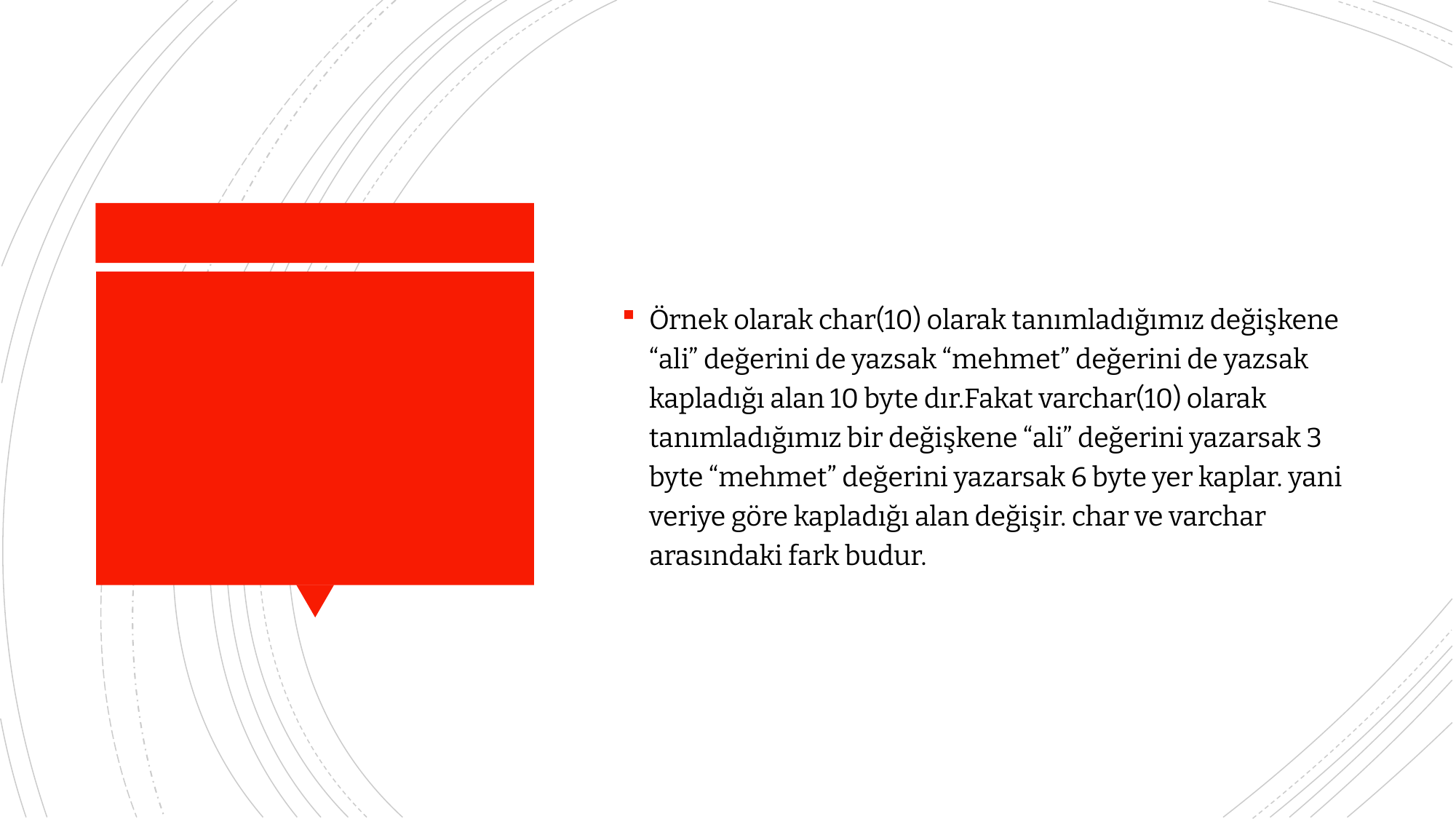

Örnek olarak char(10) olarak tanımladığımız değişkene “ali” değerini de yazsak “mehmet” değerini de yazsak kapladığı alan 10 byte dır.Fakat varchar(10) olarak tanımladığımız bir değişkene “ali” değerini yazarsak 3 byte “mehmet” değerini yazarsak 6 byte yer kaplar. yani veriye göre kapladığı alan değişir. char ve varchar arasındaki fark budur.

#